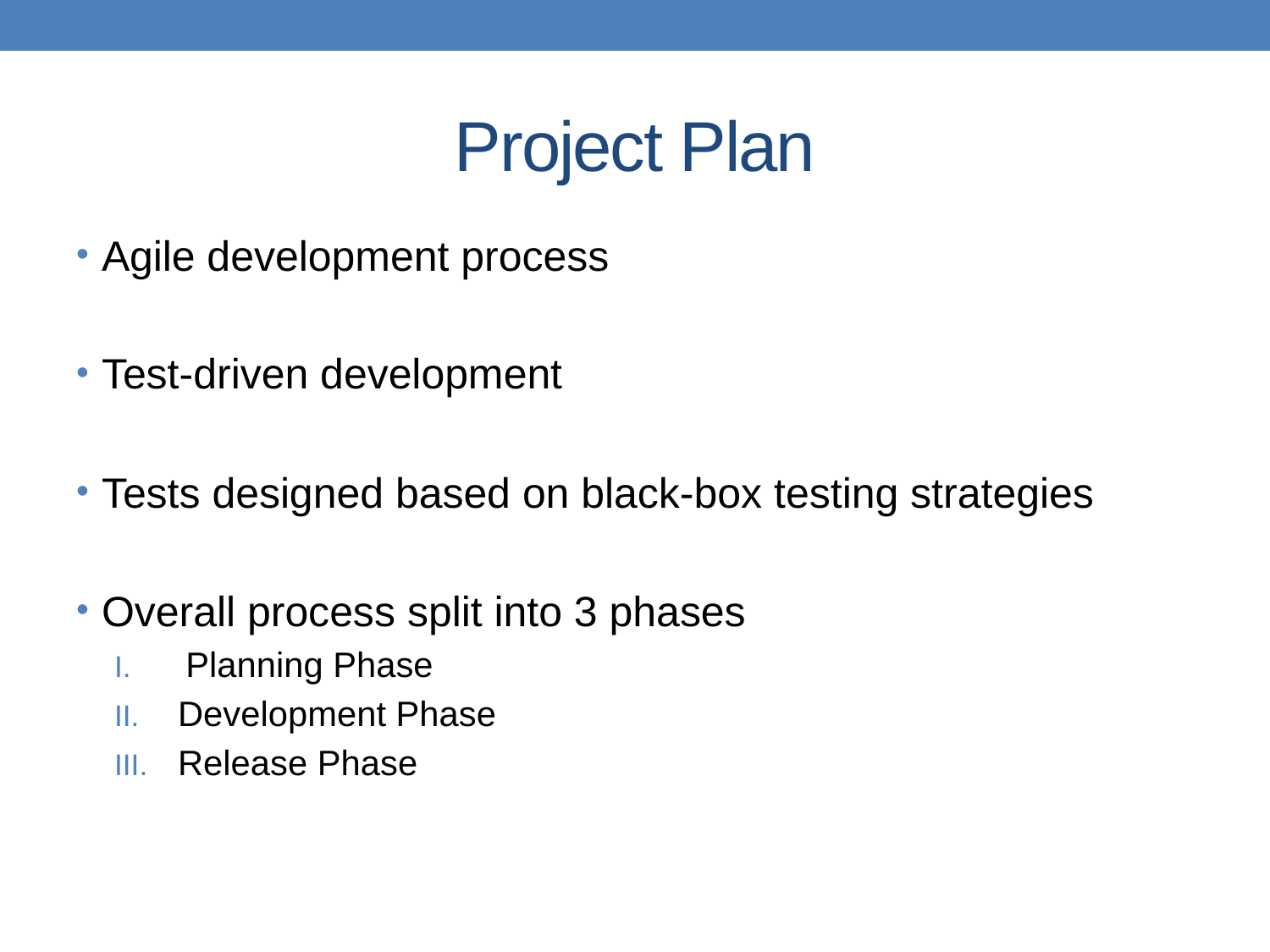

# Project Plan
Agile development process

Test-driven development

Tests designed based on black-box testing strategies

Overall process split into 3 phases
Planning Phase
Development Phase
Release Phase